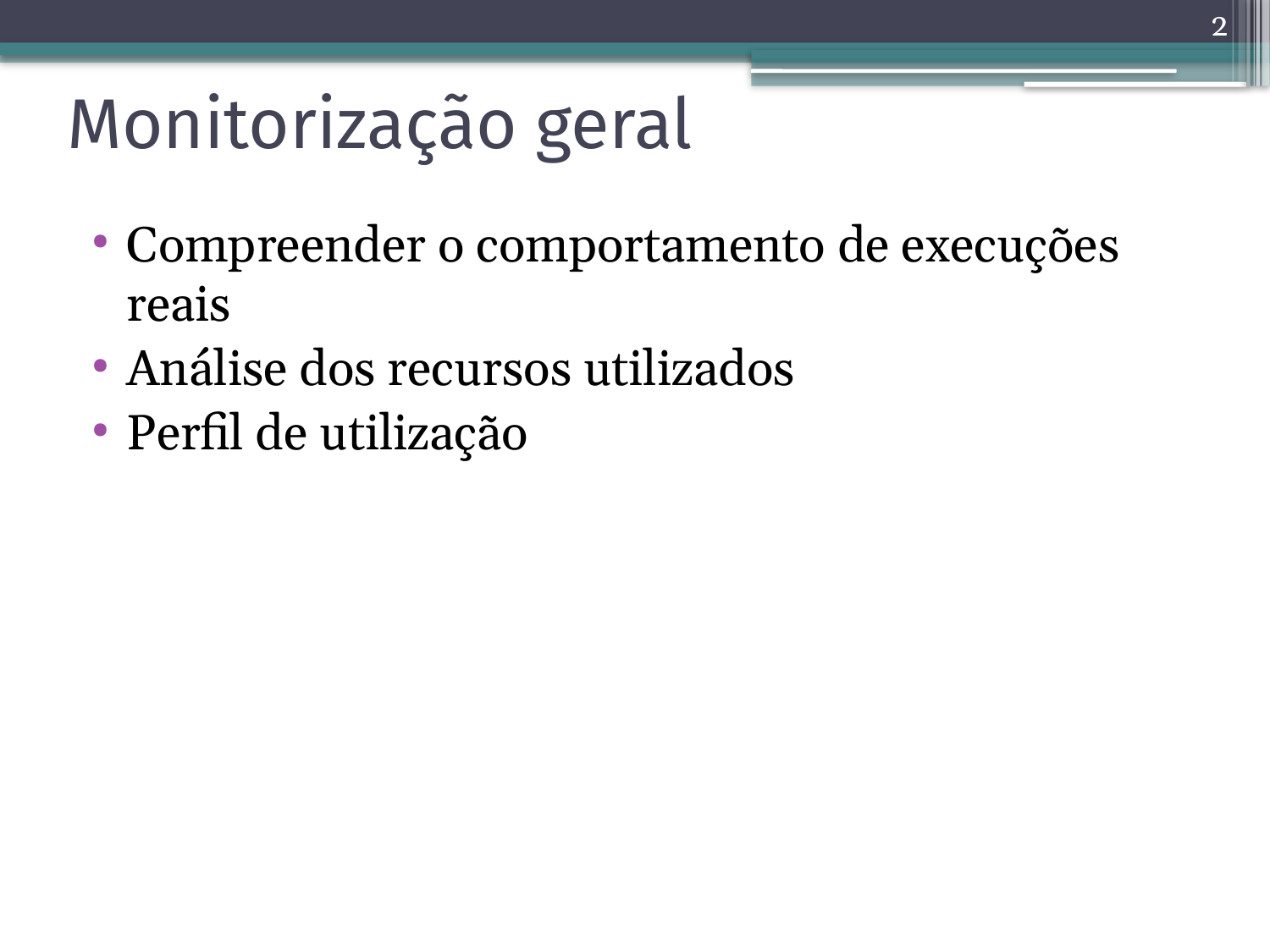

2
# Monitorização geral
Compreender o comportamento de execuções reais
Análise dos recursos utilizados
Perfil de utilização